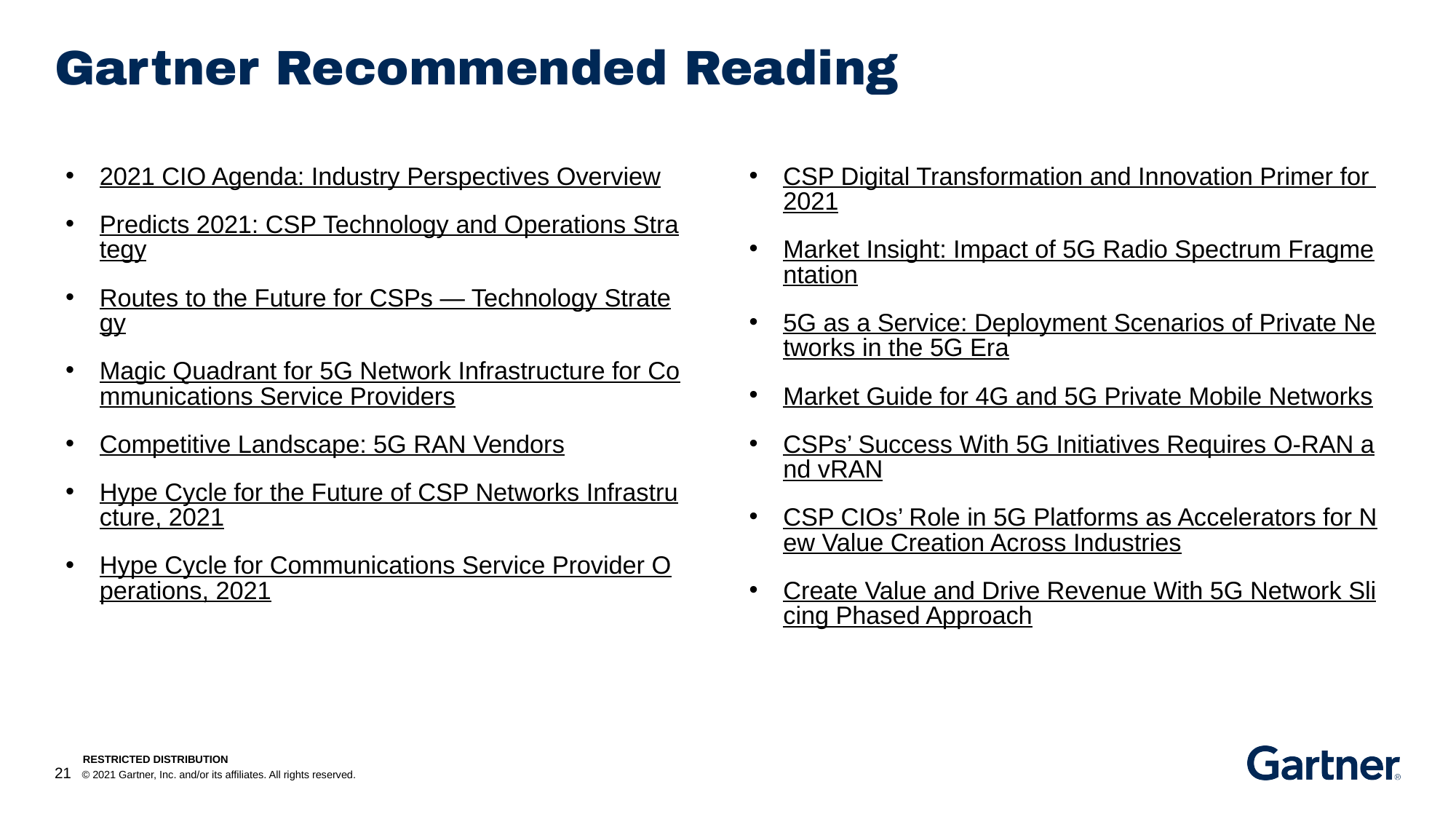

# Gartner Recommended Reading
2021 CIO Agenda: Industry Perspectives Overview
Predicts 2021: CSP Technology and Operations Strategy
Routes to the Future for CSPs — Technology Strategy
Magic Quadrant for 5G Network Infrastructure for Communications Service Providers
Competitive Landscape: 5G RAN Vendors
Hype Cycle for the Future of CSP Networks Infrastructure, 2021
Hype Cycle for Communications Service Provider Operations, 2021
CSP Digital Transformation and Innovation Primer for 2021
Market Insight: Impact of 5G Radio Spectrum Fragmentation
5G as a Service: Deployment Scenarios of Private Networks in the 5G Era
Market Guide for 4G and 5G Private Mobile Networks
CSPs’ Success With 5G Initiatives Requires O-RAN and vRAN
CSP CIOs’ Role in 5G Platforms as Accelerators for New Value Creation Across Industries
Create Value and Drive Revenue With 5G Network Slicing Phased Approach